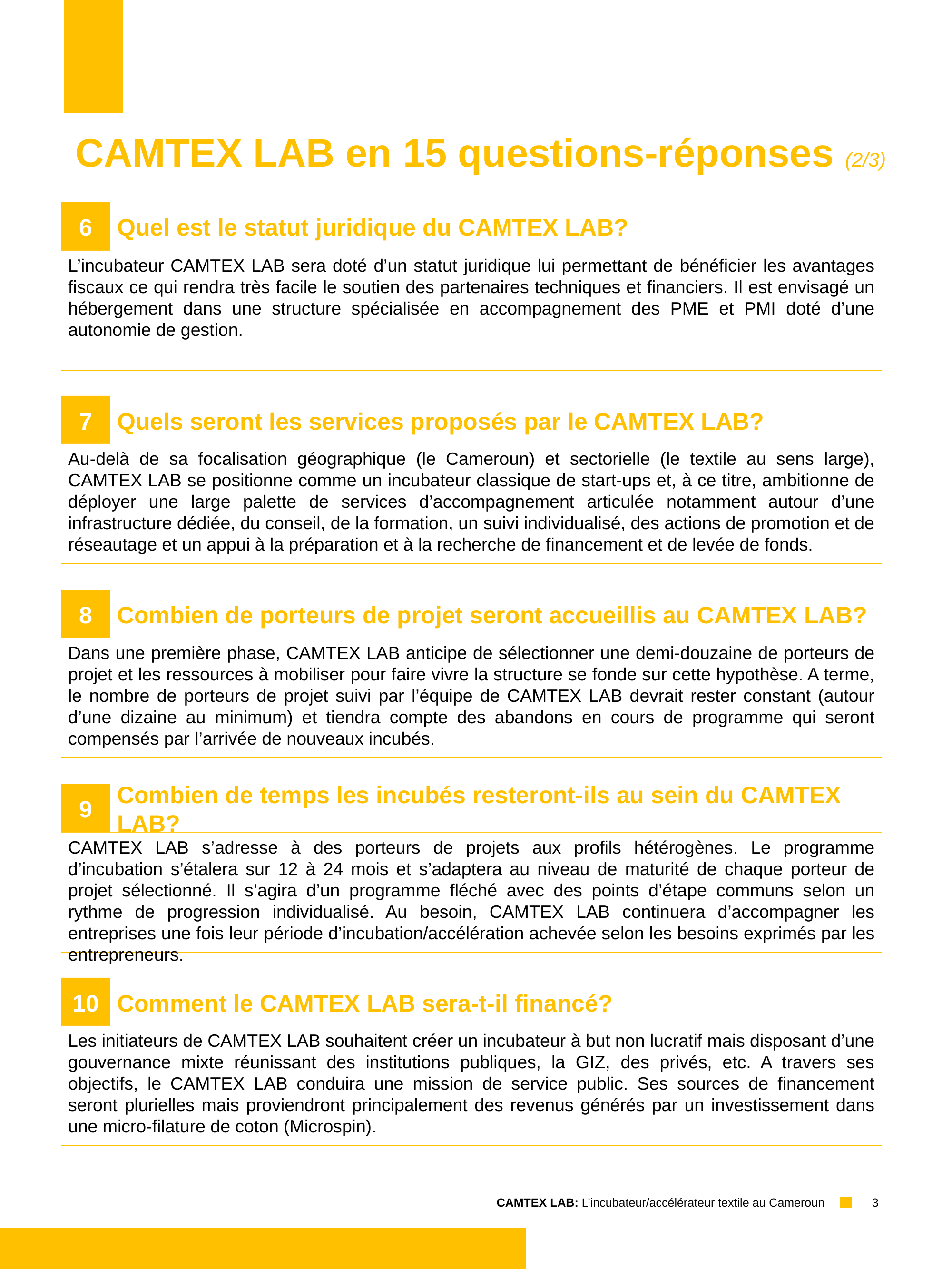

CAMTEX LAB en 15 questions-réponses (2/3)
6
Quel est le statut juridique du CAMTEX LAB?
L’incubateur CAMTEX LAB sera doté d’un statut juridique lui permettant de bénéficier les avantages fiscaux ce qui rendra très facile le soutien des partenaires techniques et financiers. Il est envisagé un hébergement dans une structure spécialisée en accompagnement des PME et PMI doté d’une autonomie de gestion.
7
Quels seront les services proposés par le CAMTEX LAB?
Au-delà de sa focalisation géographique (le Cameroun) et sectorielle (le textile au sens large), CAMTEX LAB se positionne comme un incubateur classique de start-ups et, à ce titre, ambitionne de déployer une large palette de services d’accompagnement articulée notamment autour d’une infrastructure dédiée, du conseil, de la formation, un suivi individualisé, des actions de promotion et de réseautage et un appui à la préparation et à la recherche de financement et de levée de fonds.
8
Combien de porteurs de projet seront accueillis au CAMTEX LAB?
Dans une première phase, CAMTEX LAB anticipe de sélectionner une demi-douzaine de porteurs de projet et les ressources à mobiliser pour faire vivre la structure se fonde sur cette hypothèse. A terme, le nombre de porteurs de projet suivi par l’équipe de CAMTEX LAB devrait rester constant (autour d’une dizaine au minimum) et tiendra compte des abandons en cours de programme qui seront compensés par l’arrivée de nouveaux incubés.
9
Combien de temps les incubés resteront-ils au sein du CAMTEX LAB?
CAMTEX LAB s’adresse à des porteurs de projets aux profils hétérogènes. Le programme d’incubation s’étalera sur 12 à 24 mois et s’adaptera au niveau de maturité de chaque porteur de projet sélectionné. Il s’agira d’un programme fléché avec des points d’étape communs selon un rythme de progression individualisé. Au besoin, CAMTEX LAB continuera d’accompagner les entreprises une fois leur période d’incubation/accélération achevée selon les besoins exprimés par les entrepreneurs.
10
Comment le CAMTEX LAB sera-t-il financé?
Les initiateurs de CAMTEX LAB souhaitent créer un incubateur à but non lucratif mais disposant d’une gouvernance mixte réunissant des institutions publiques, la GIZ, des privés, etc. A travers ses objectifs, le CAMTEX LAB conduira une mission de service public. Ses sources de financement seront plurielles mais proviendront principalement des revenus générés par un investissement dans une micro-filature de coton (Microspin).